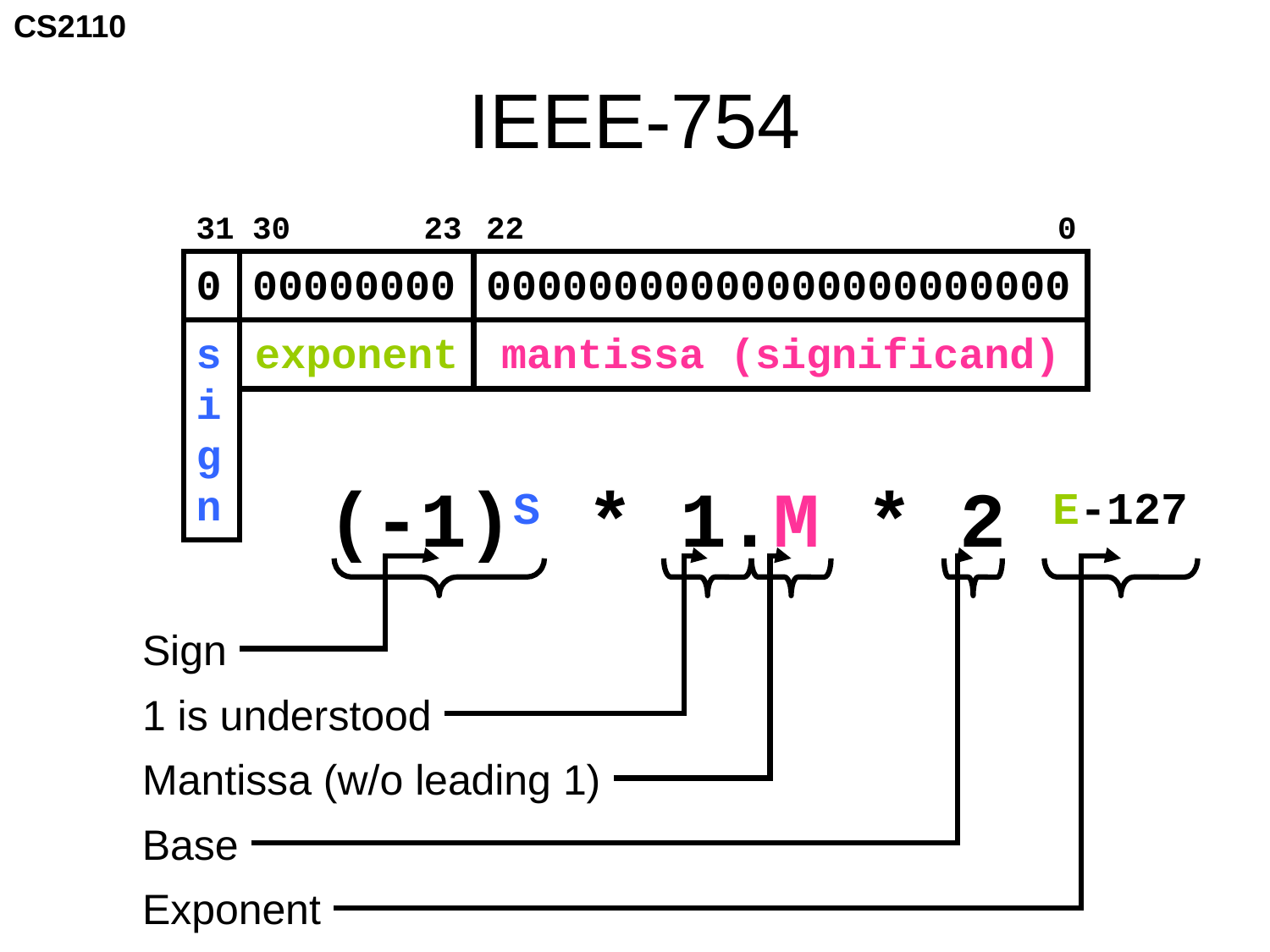

# IEEE-754
31
30       23
22                            0
0
00000000
00000000000000000000000
s
i
g
n
exponent
mantissa (significand)
(-1)S * 1.M * 2 E-127

Sign
1 is understood
Mantissa (w/o leading 1)
Base
Exponent